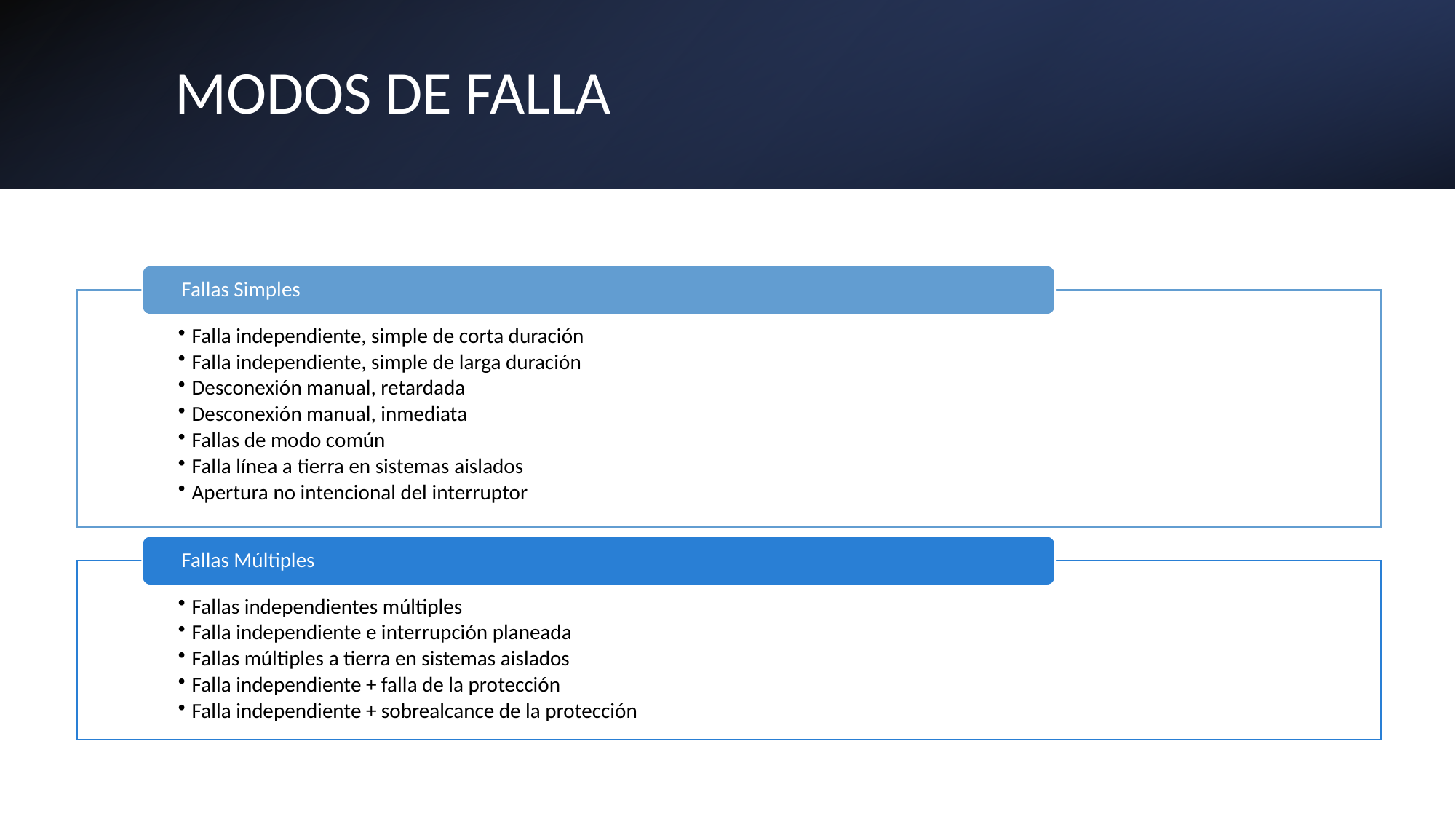

# MODOS DE FALLA
Falla independiente, simple de corta duración
Falla independiente, simple de larga duración
Desconexión manual, retardada
Desconexión manual, inmediata
Fallas de modo común
Falla línea a tierra en sistemas aislados
Apertura no intencional del interruptor
Fallas Simples
Fallas independientes múltiples
Falla independiente e interrupción planeada
Fallas múltiples a tierra en sistemas aislados
Falla independiente + falla de la protección
Falla independiente + sobrealcance de la protección
Fallas Múltiples